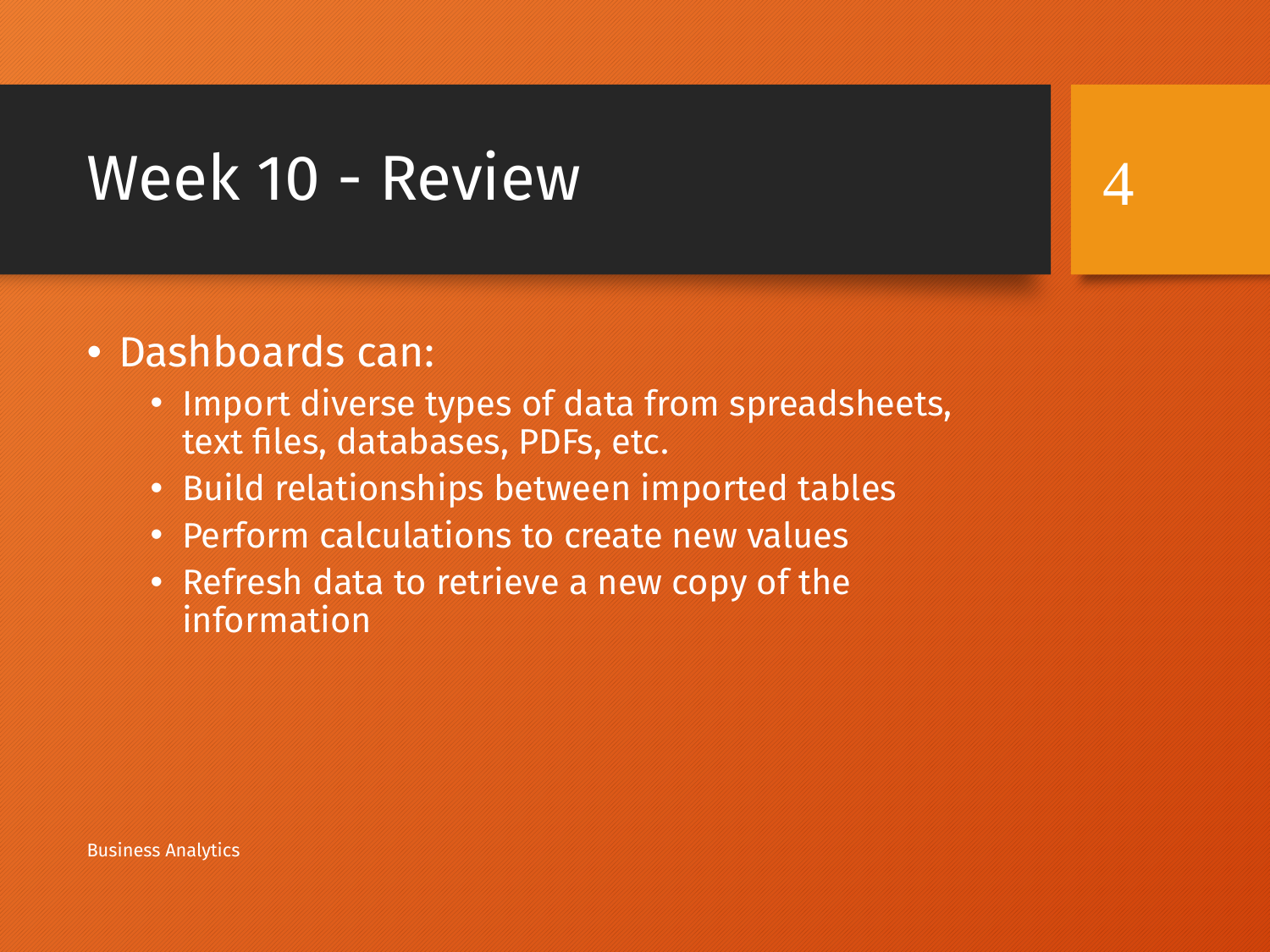

# Week 10 - Review
4
Dashboards can:
Import diverse types of data from spreadsheets, text files, databases, PDFs, etc.
Build relationships between imported tables
Perform calculations to create new values
Refresh data to retrieve a new copy of the information
Business Analytics